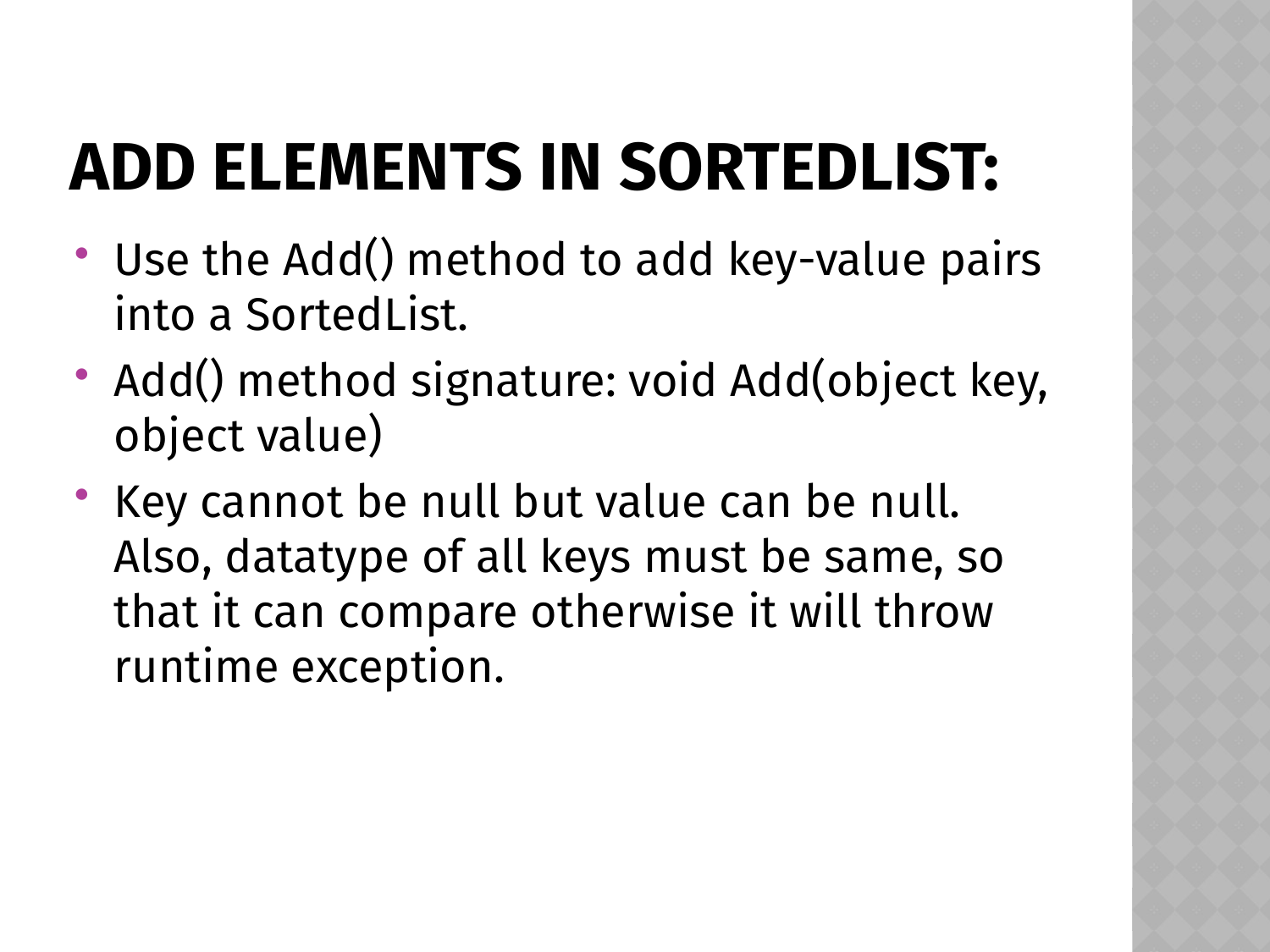

# Add elements in SortedList:
Use the Add() method to add key-value pairs into a SortedList.
Add() method signature: void Add(object key, object value)
Key cannot be null but value can be null. Also, datatype of all keys must be same, so that it can compare otherwise it will throw runtime exception.